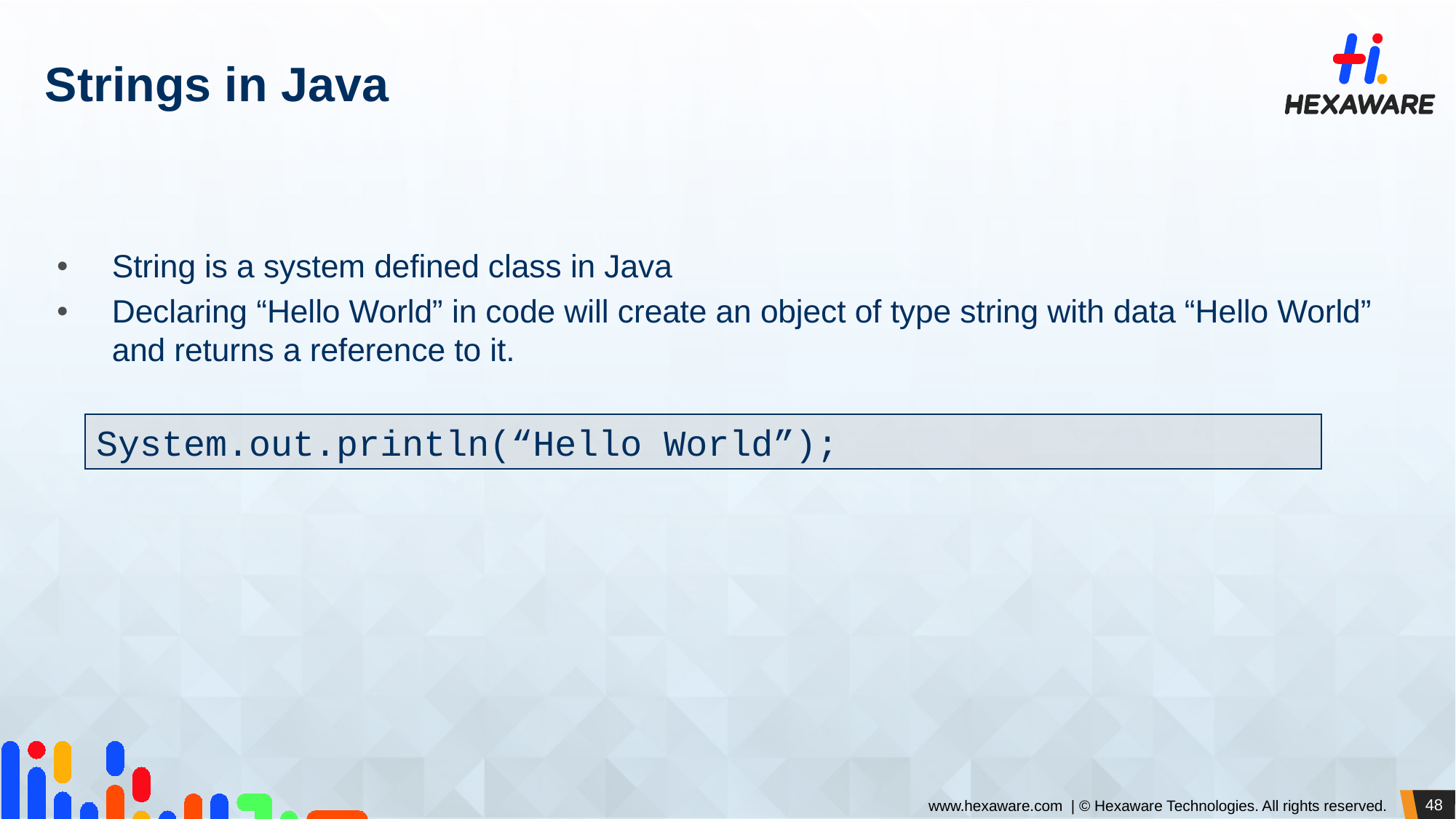

# Strings in Java
String is a system defined class in Java
Declaring “Hello World” in code will create an object of type string with data “Hello World” and returns a reference to it.
System.out.println(“Hello World”);